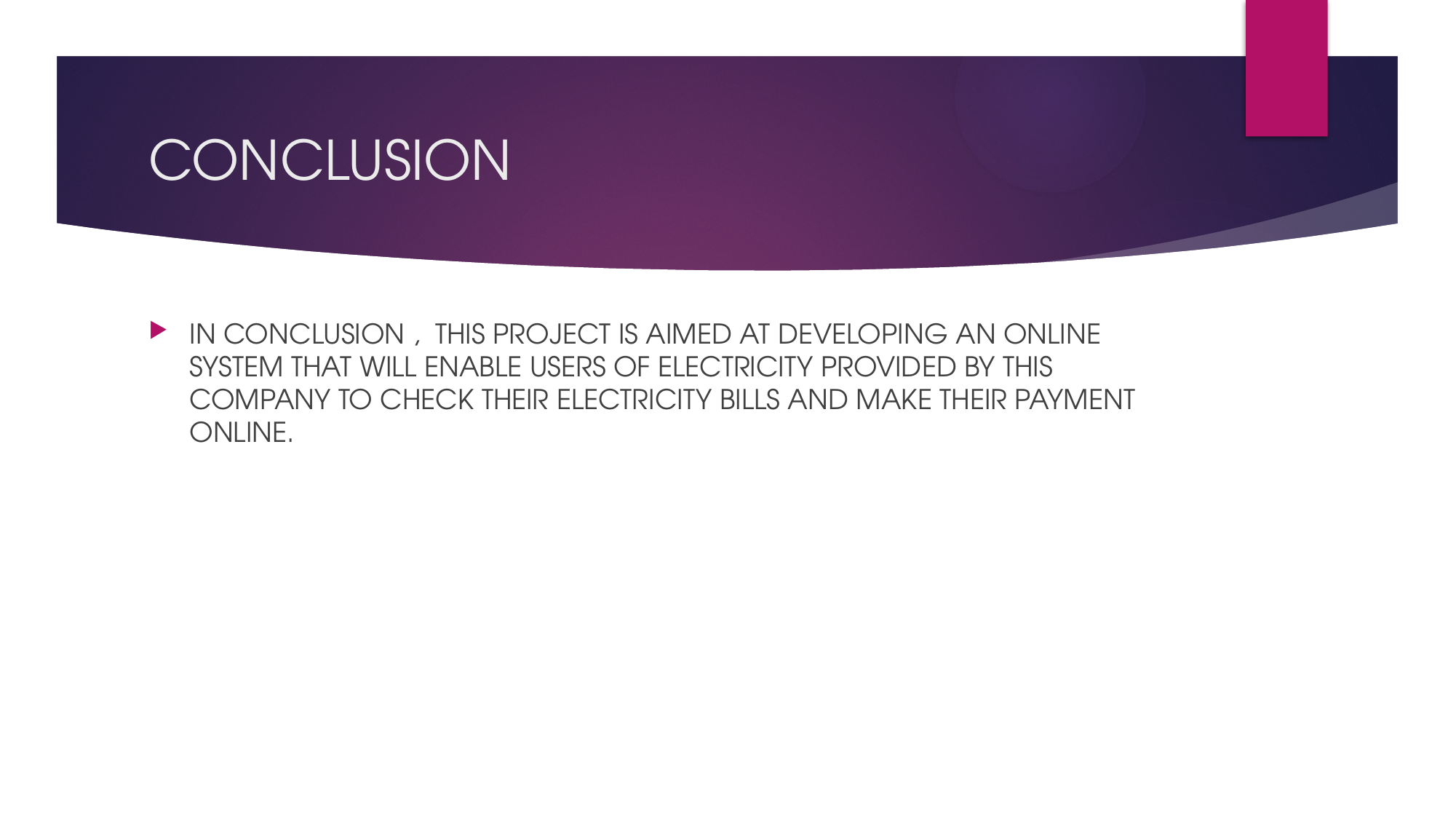

# CONCLUSION
IN CONCLUSION ,  THIS PROJECT IS AIMED AT DEVELOPING AN ONLINE SYSTEM THAT WILL ENABLE USERS OF ELECTRICITY PROVIDED BY THIS COMPANY TO CHECK THEIR ELECTRICITY BILLS AND MAKE THEIR PAYMENT ONLINE.